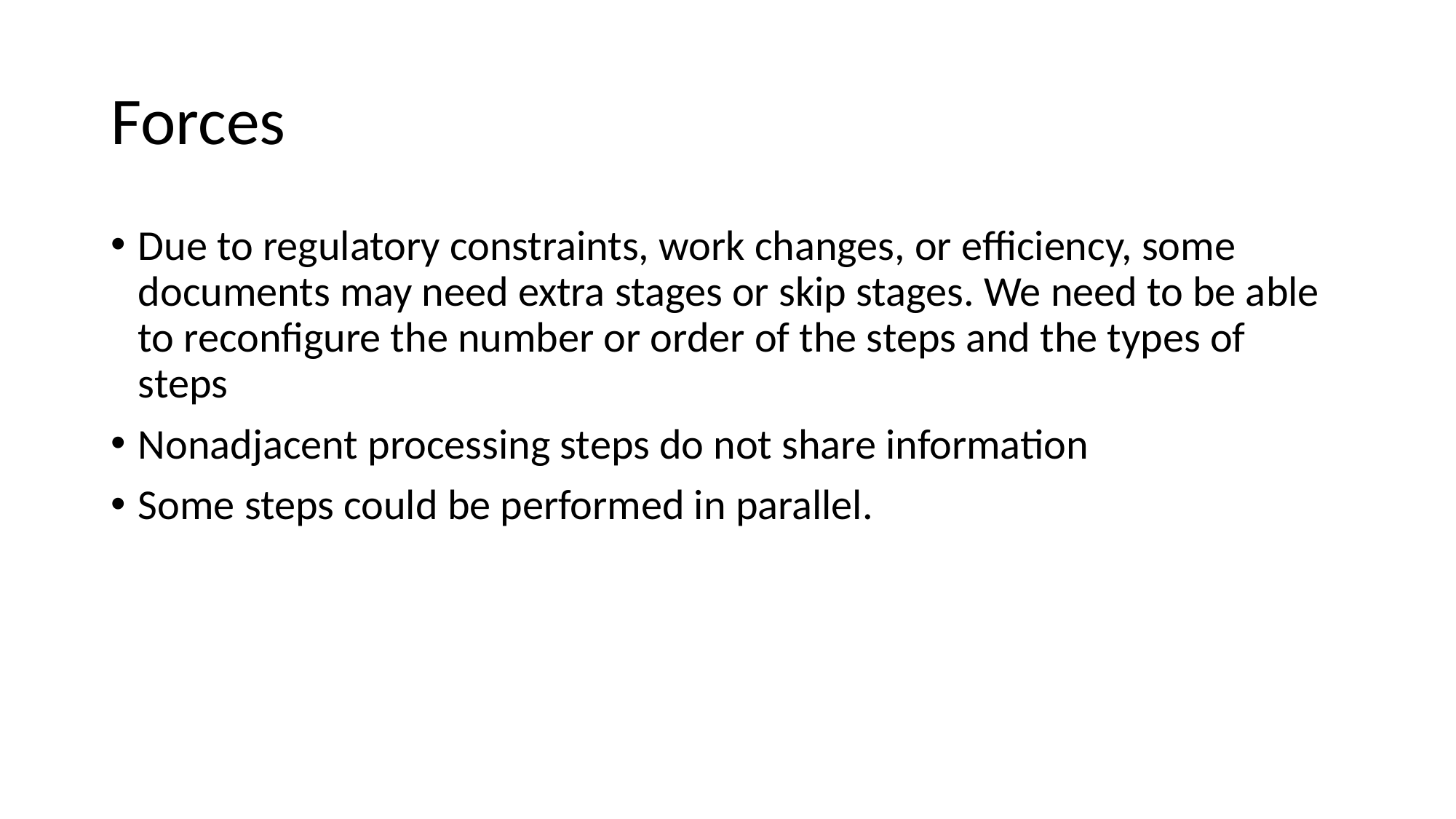

# Forces
Due to regulatory constraints, work changes, or efficiency, some documents may need extra stages or skip stages. We need to be able to reconfigure the number or order of the steps and the types of steps
Nonadjacent processing steps do not share information
Some steps could be performed in parallel.